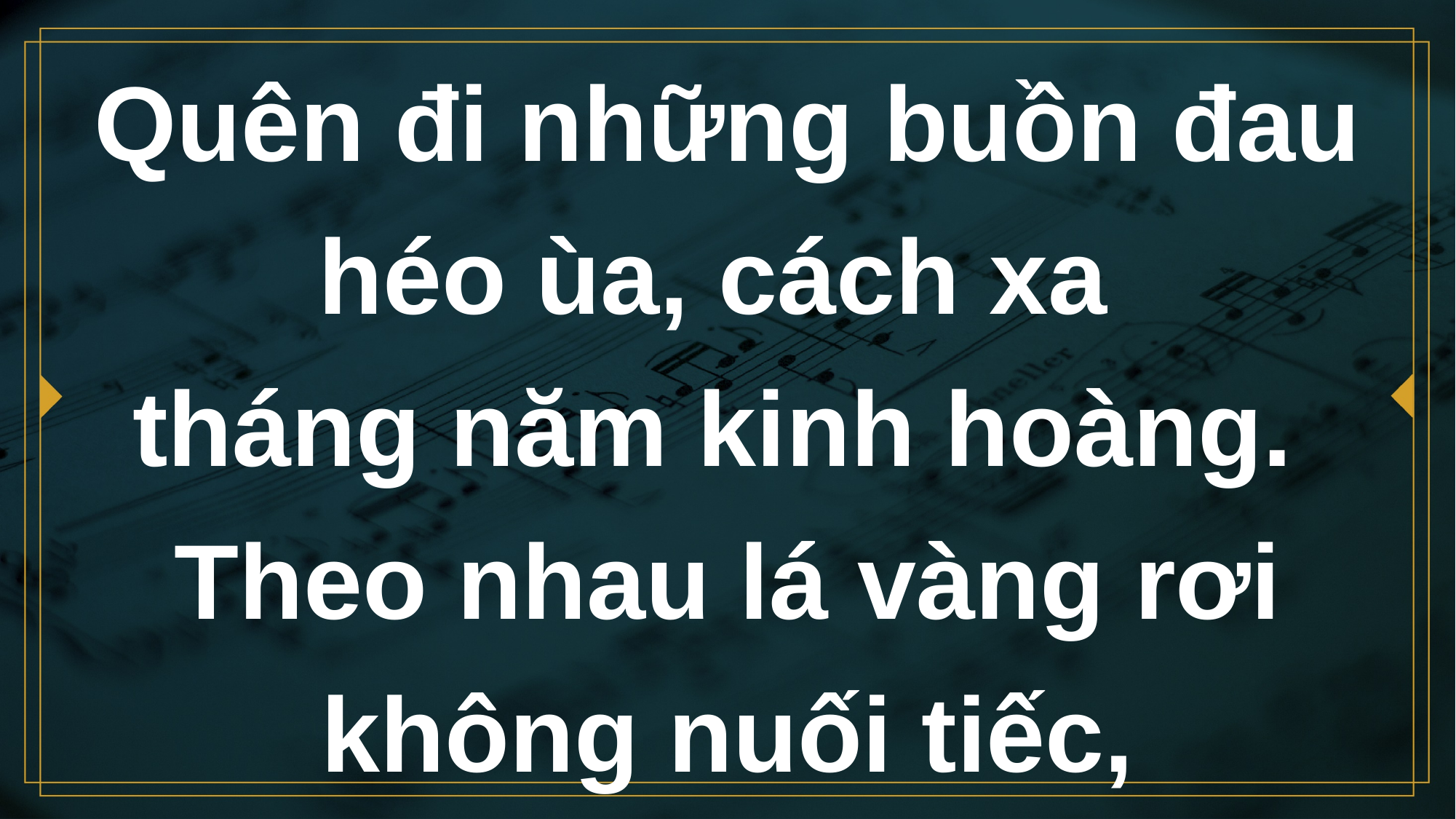

# Quên đi những buồn đau héo ùa, cách xa tháng năm kinh hoàng. Theo nhau lá vàng rơi không nuối tiếc,